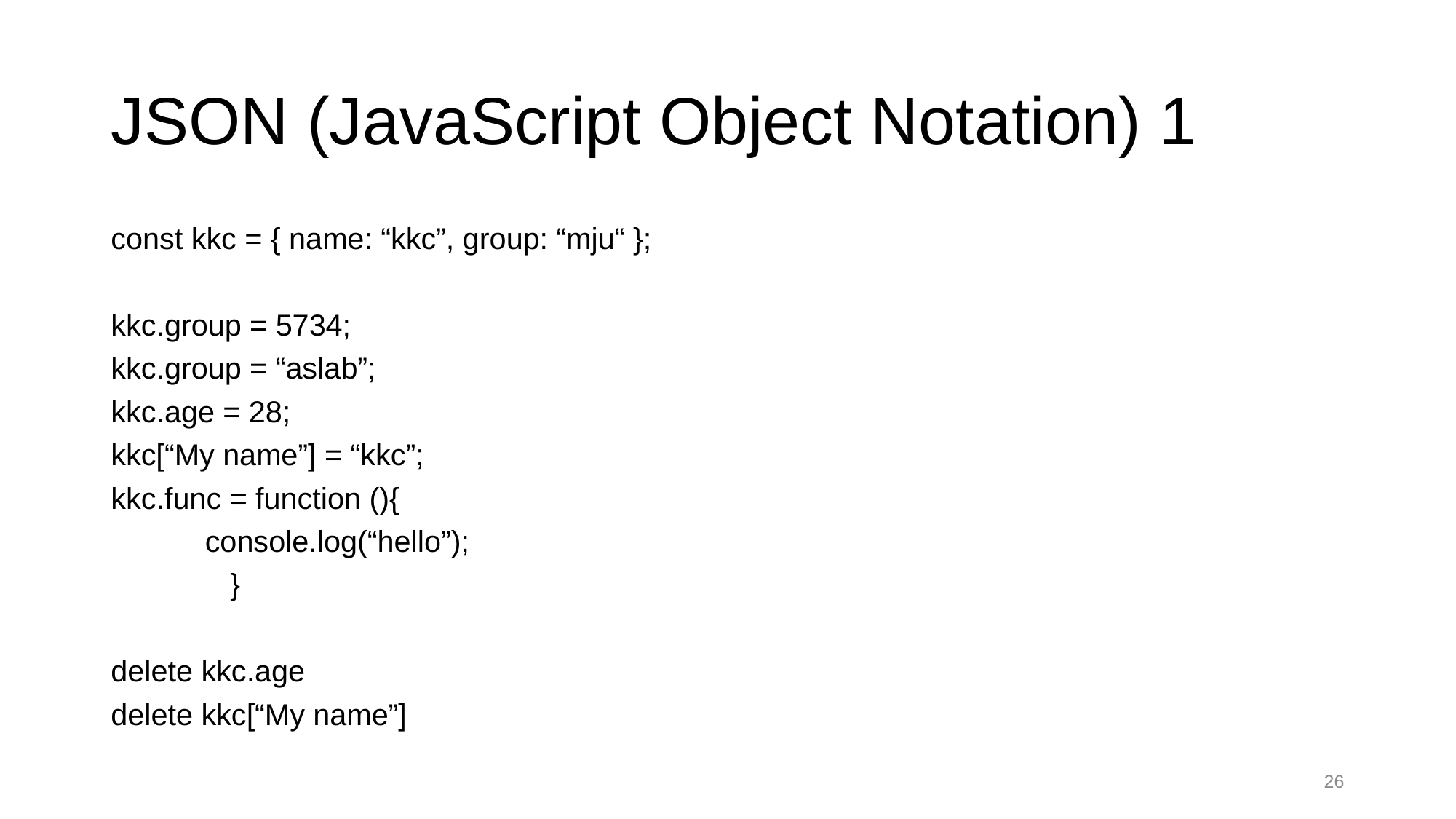

# JSON (JavaScript Object Notation) 1
const kkc = { name: “kkc”, group: “mju“ };

kkc.group = 5734;
kkc.group = “aslab”;
kkc.age = 28;
kkc[“My name”] = “kkc”;
kkc.func = function (){
		  console.log(“hello”);
	     }

delete kkc.age
delete kkc[“My name”]
26